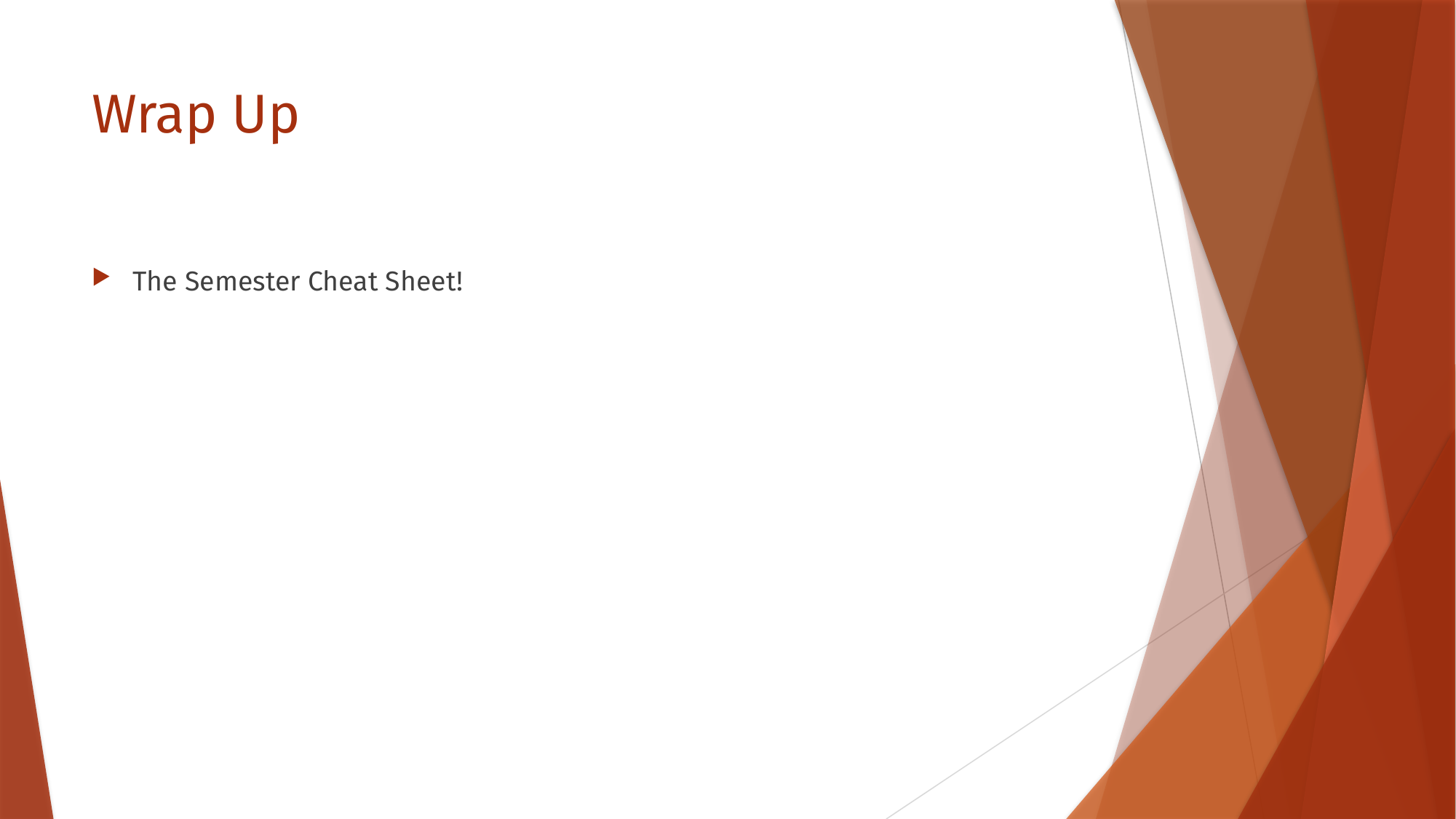

# Wrap Up
The Semester Cheat Sheet!